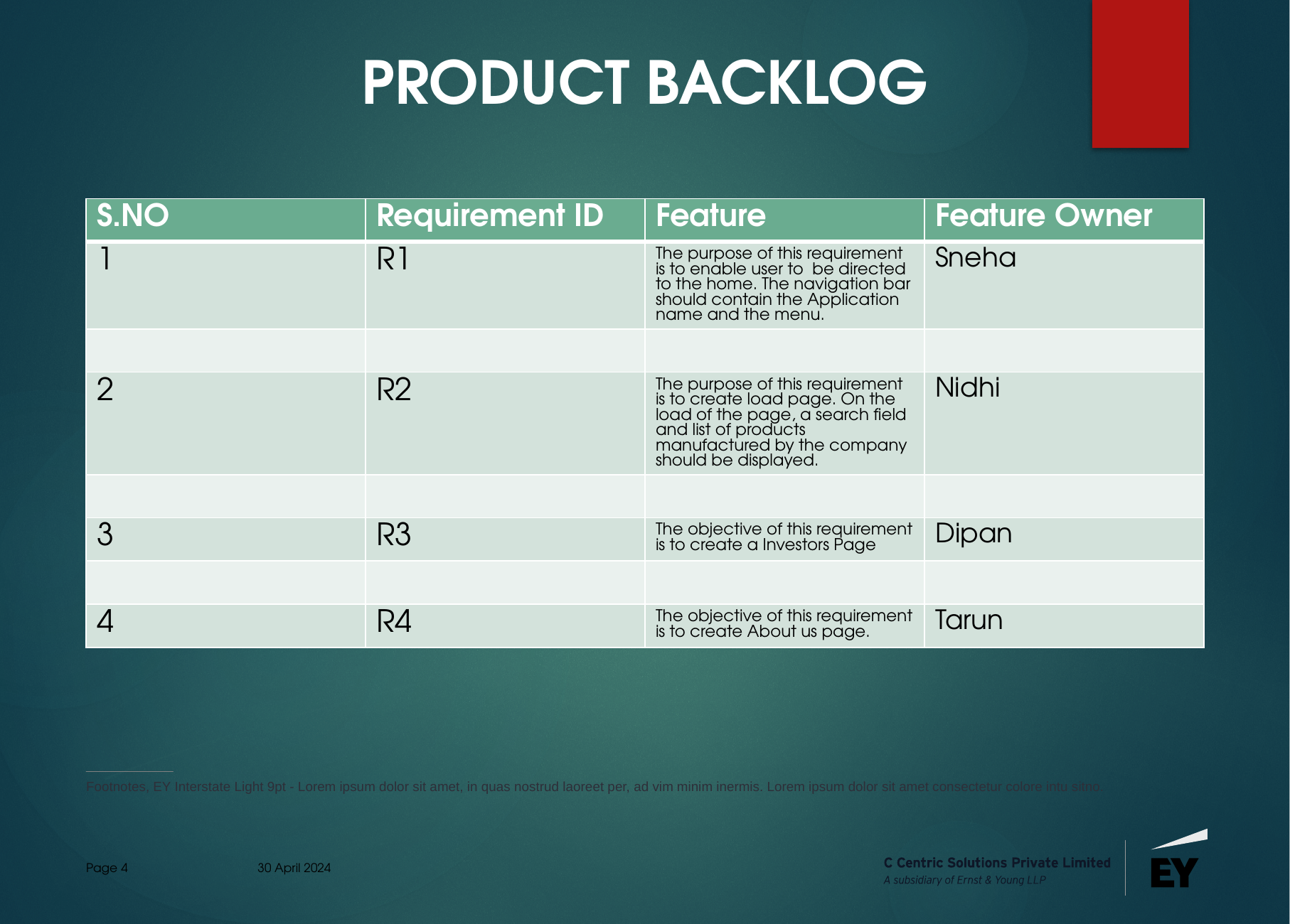

# PRODUCT BACKLOG
| S.NO | Requirement ID | Feature | Feature Owner |
| --- | --- | --- | --- |
| 1 | R1 | The purpose of this requirement is to enable user to be directed to the home. The navigation bar should contain the Application name and the menu. | Sneha |
|  |  |  |  |
| 2 | R2 | The purpose of this requirement is to create load page. On the load of the page, a search field and list of products manufactured by the company should be displayed. | Nidhi |
|  |  |  |  |
| 3 | R3 | The objective of this requirement is to create a Investors Page | Dipan |
|  |  |  |  |
| 4 | R4 | The objective of this requirement is to create About us page. | Tarun |
Footnotes, EY Interstate Light 9pt - Lorem ipsum dolor sit amet, in quas nostrud laoreet per, ad vim minim inermis. Lorem ipsum dolor sit amet consectetur colore intu sitno.